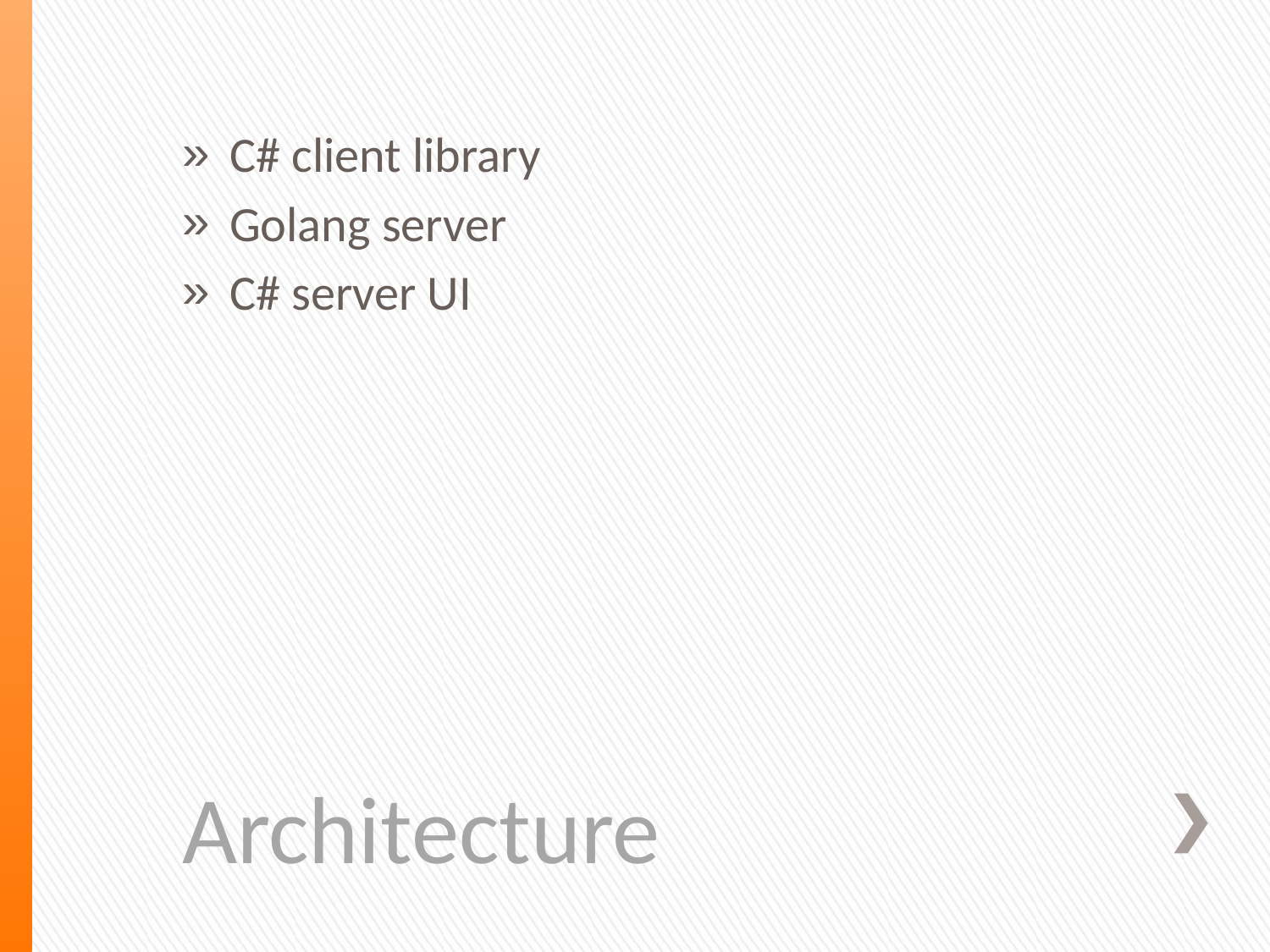

C# client library
Golang server
C# server UI

# Architecture